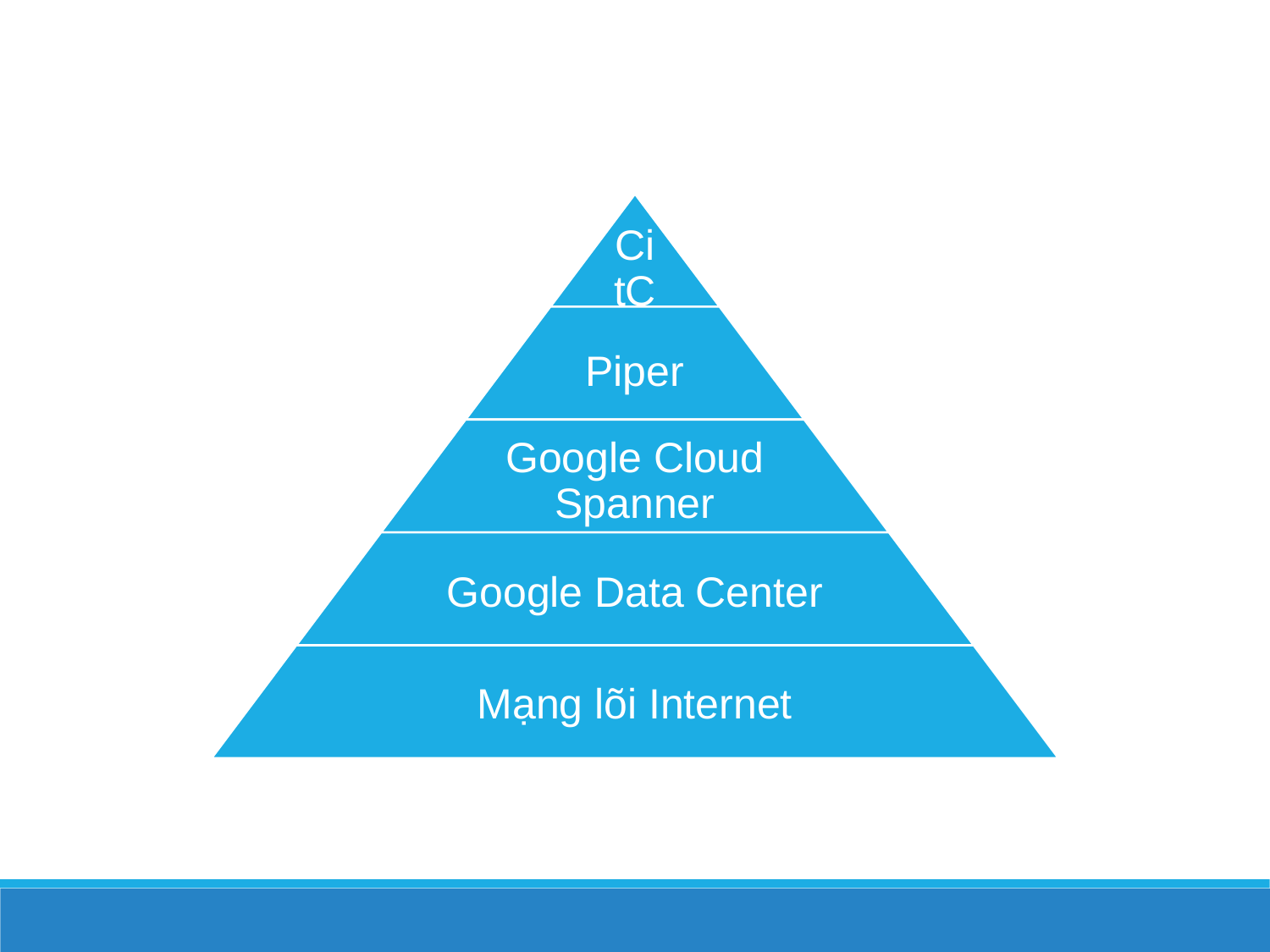

CitC
Piper
Google Cloud Spanner
Google Data Center
Mạng lõi Internet